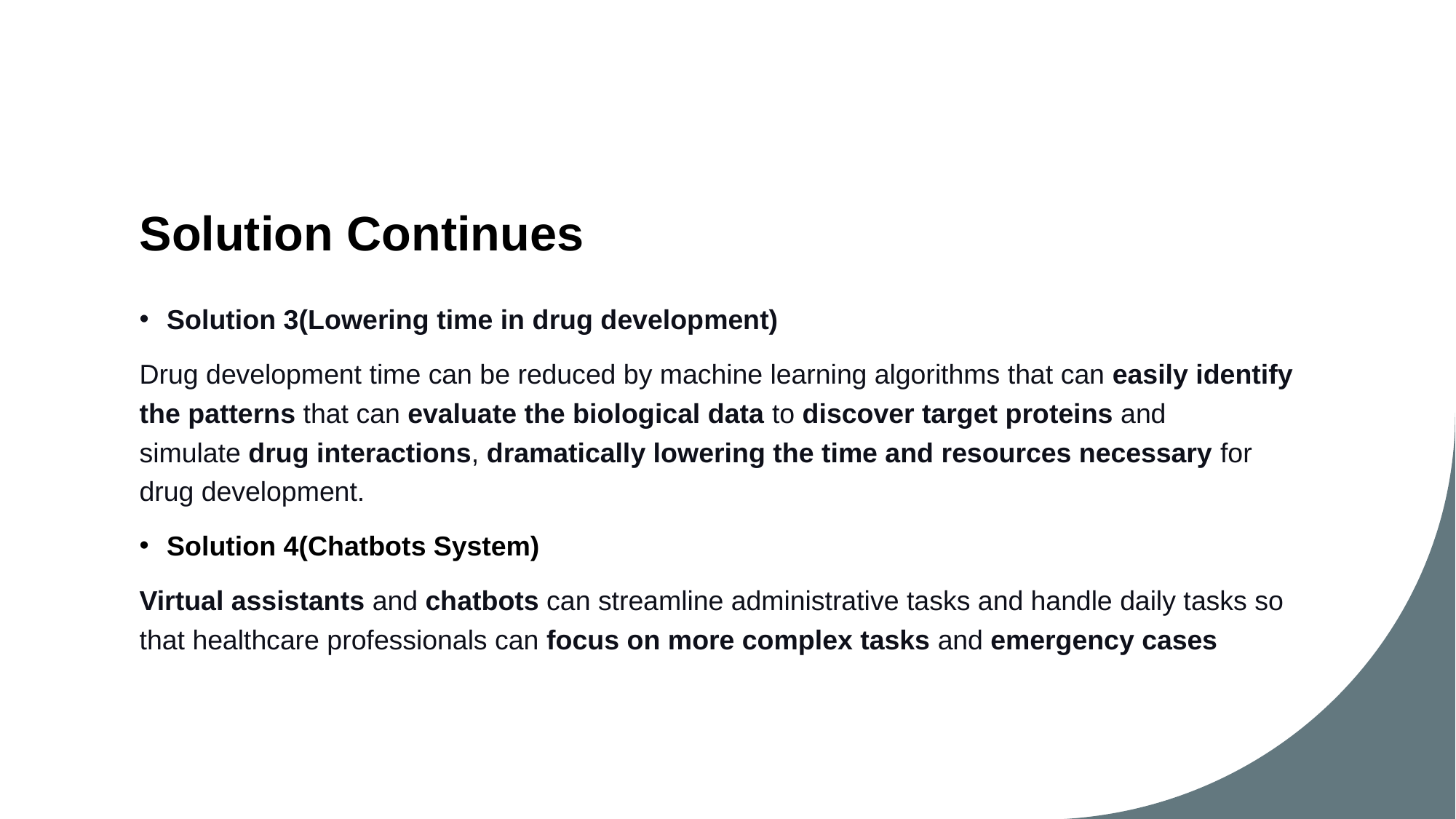

# Solution Continues
Solution 3(Lowering time in drug development)
Drug development time can be reduced by machine learning algorithms that can easily identify the patterns that can evaluate the biological data to discover target proteins and simulate drug interactions, dramatically lowering the time and resources necessary for drug development.
Solution 4(Chatbots System)
Virtual assistants and chatbots can streamline administrative tasks and handle daily tasks so that healthcare professionals can focus on more complex tasks and emergency cases